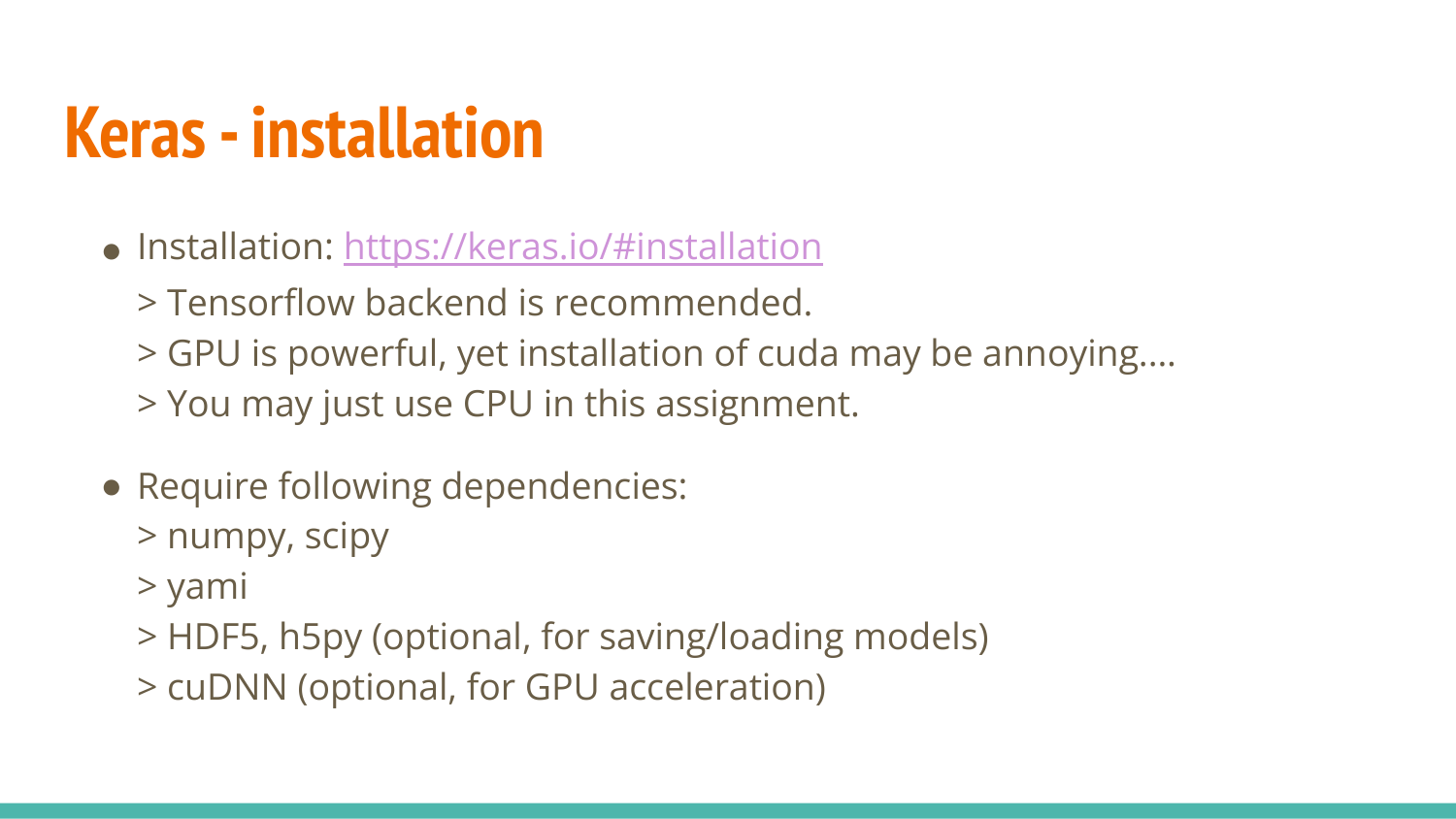

# Keras - installation
Installation: https://keras.io/#installation
> Tensorflow backend is recommended.
> GPU is powerful, yet installation of cuda may be annoying....
> You may just use CPU in this assignment.
Require following dependencies:
> numpy, scipy
> yami
> HDF5, h5py (optional, for saving/loading models)
> cuDNN (optional, for GPU acceleration)